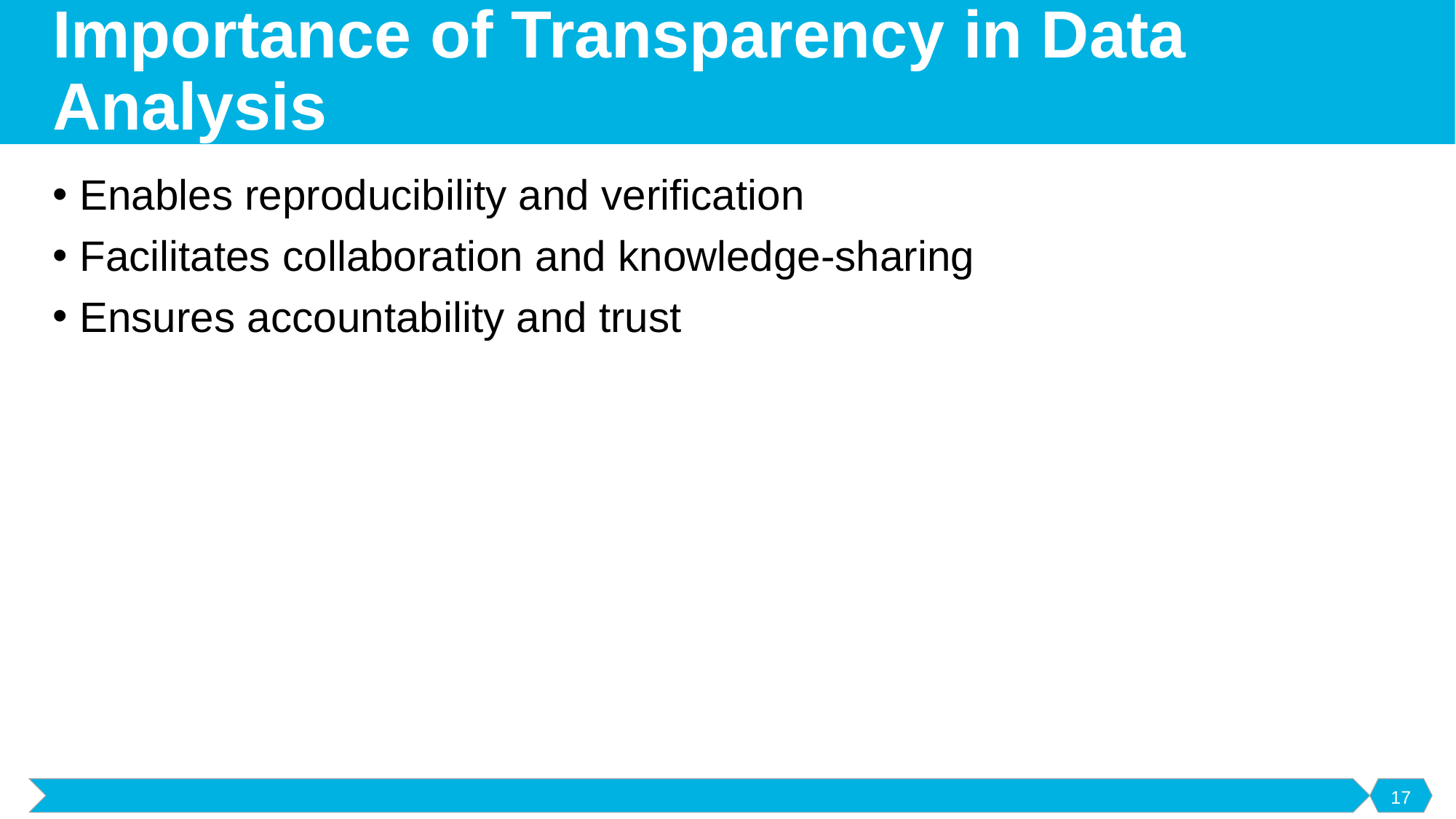

# Importance of Transparency in Data Analysis
Enables reproducibility and verification
Facilitates collaboration and knowledge-sharing
Ensures accountability and trust

17